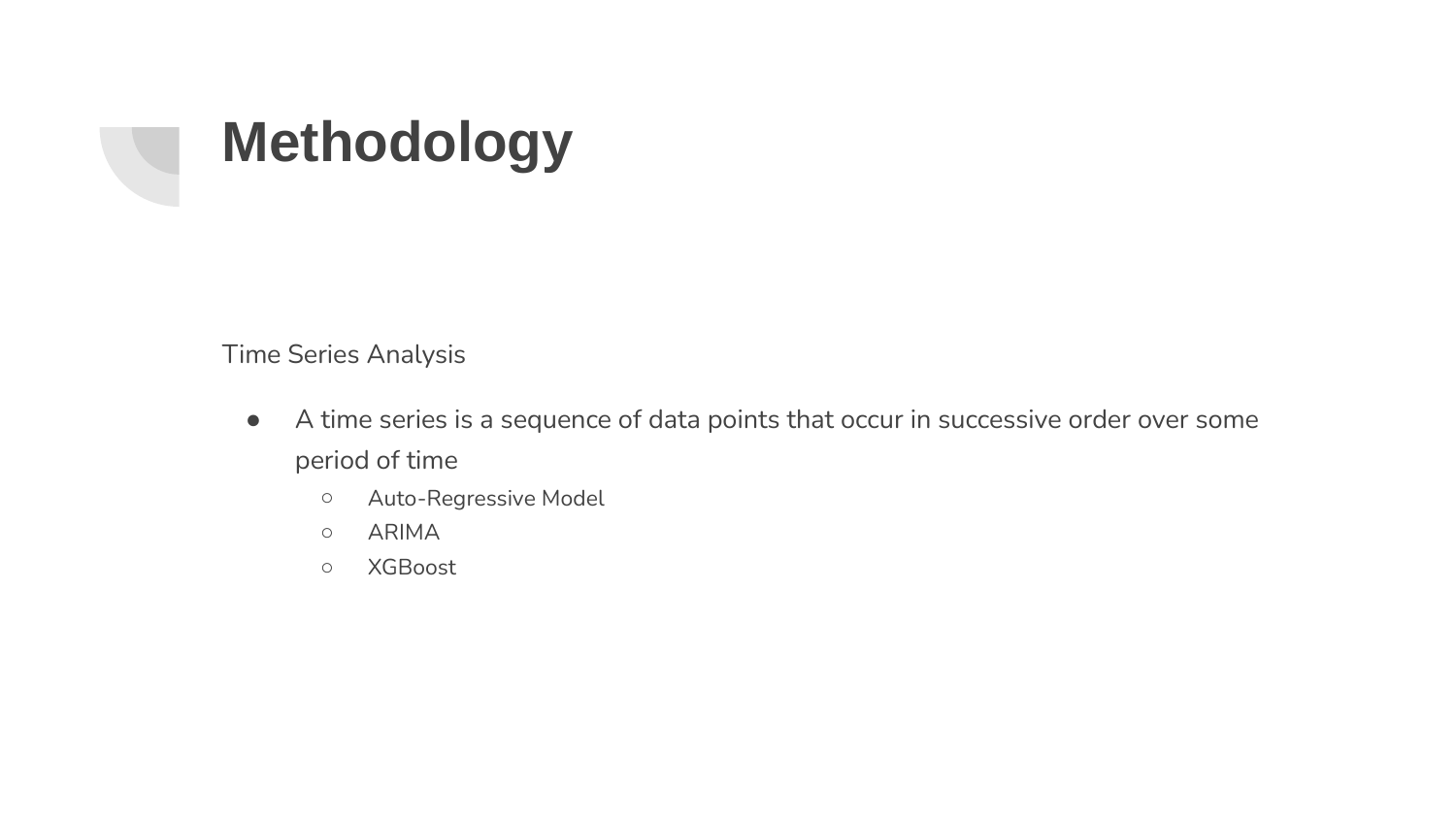

# Methodology
Time Series Analysis
A time series is a sequence of data points that occur in successive order over some period of time
Auto-Regressive Model
ARIMA
XGBoost